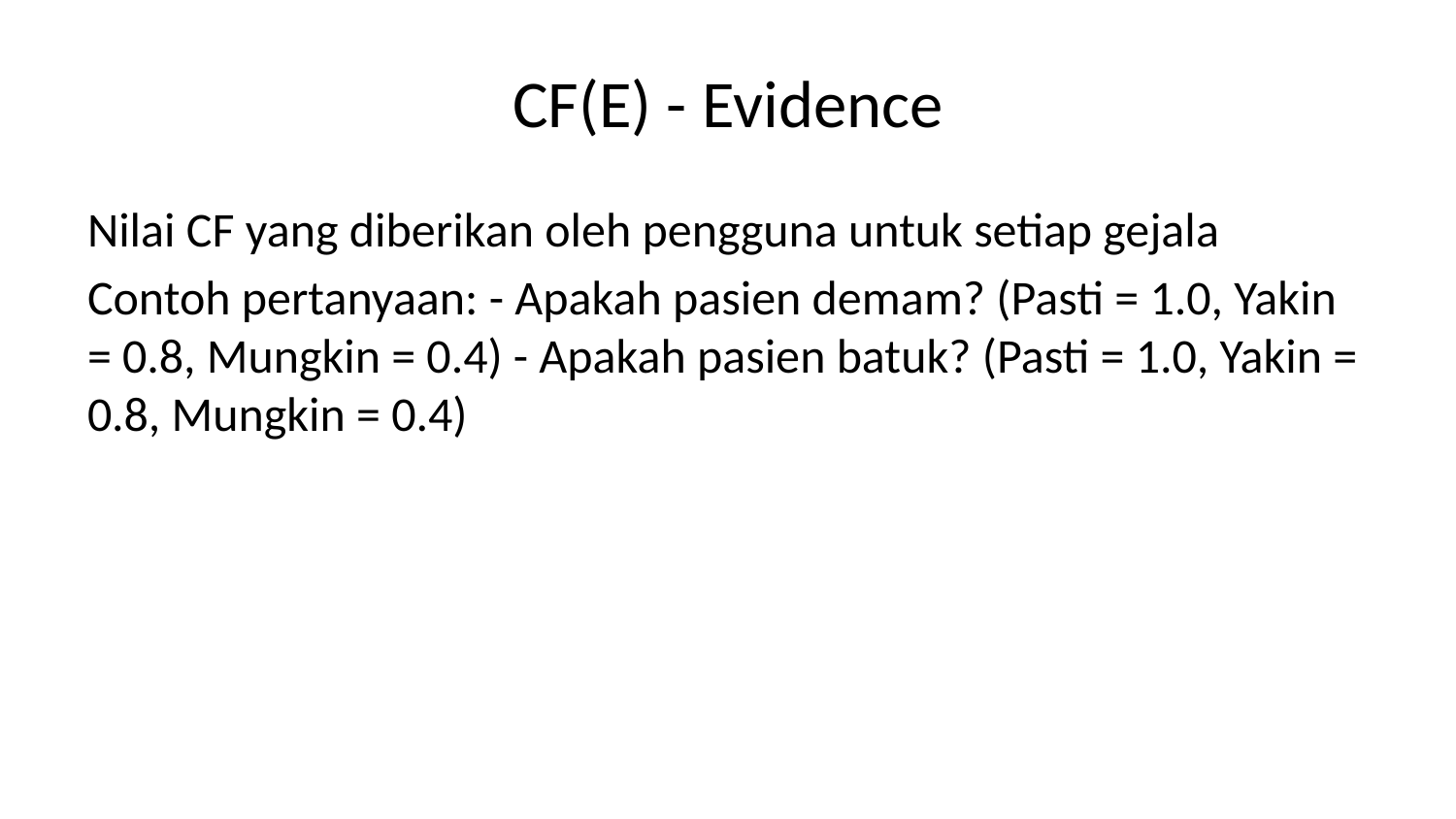

# CF(E) - Evidence
Nilai CF yang diberikan oleh pengguna untuk setiap gejala
Contoh pertanyaan: - Apakah pasien demam? (Pasti = 1.0, Yakin = 0.8, Mungkin = 0.4) - Apakah pasien batuk? (Pasti = 1.0, Yakin = 0.8, Mungkin = 0.4)